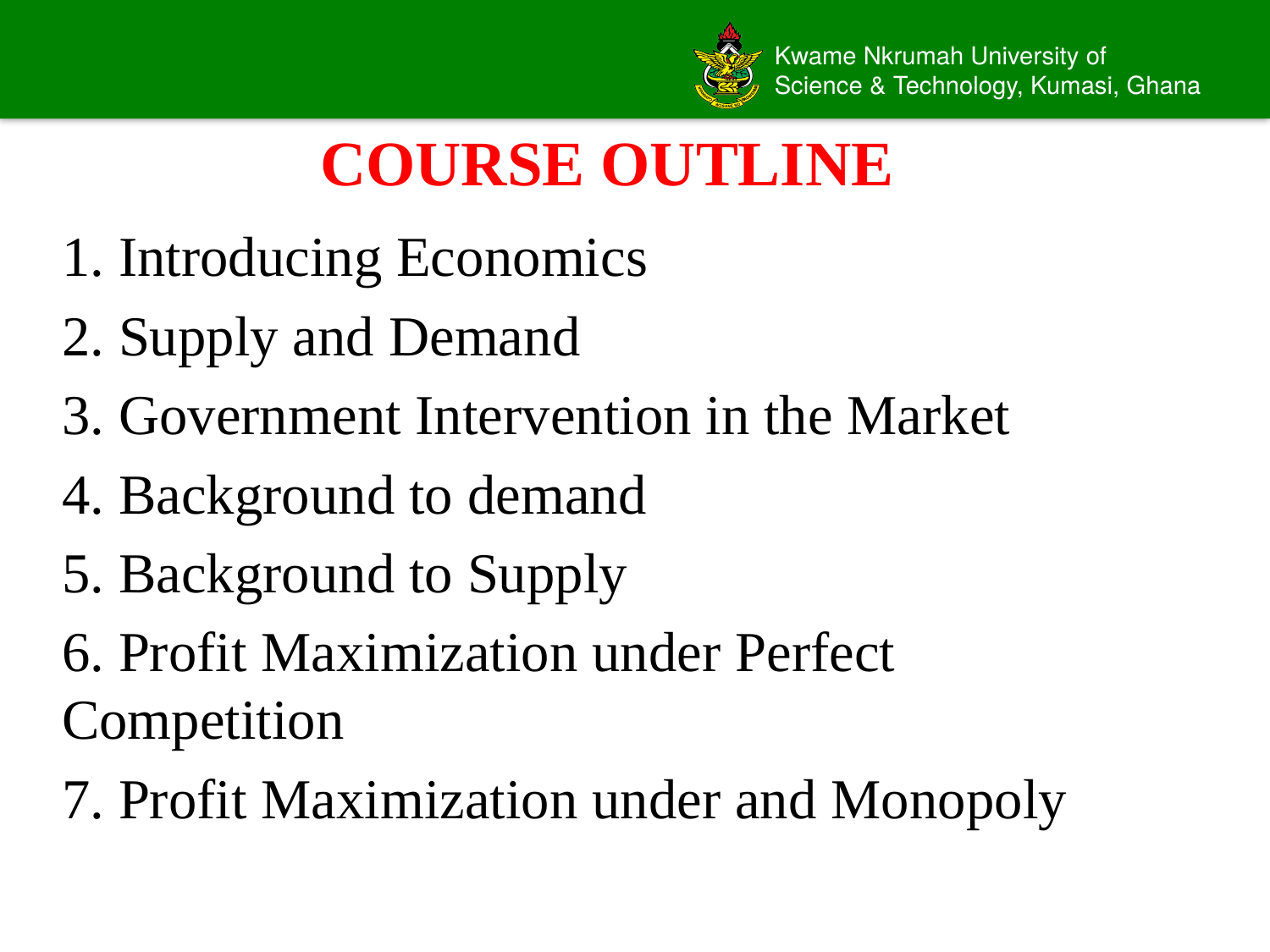

# COURSE OUTLINE
1. Introducing Economics
2. Supply and Demand
3. Government Intervention in the Market
4. Background to demand
5. Background to Supply
6. Profit Maximization under Perfect      Competition
7. Profit Maximization under and Monopoly